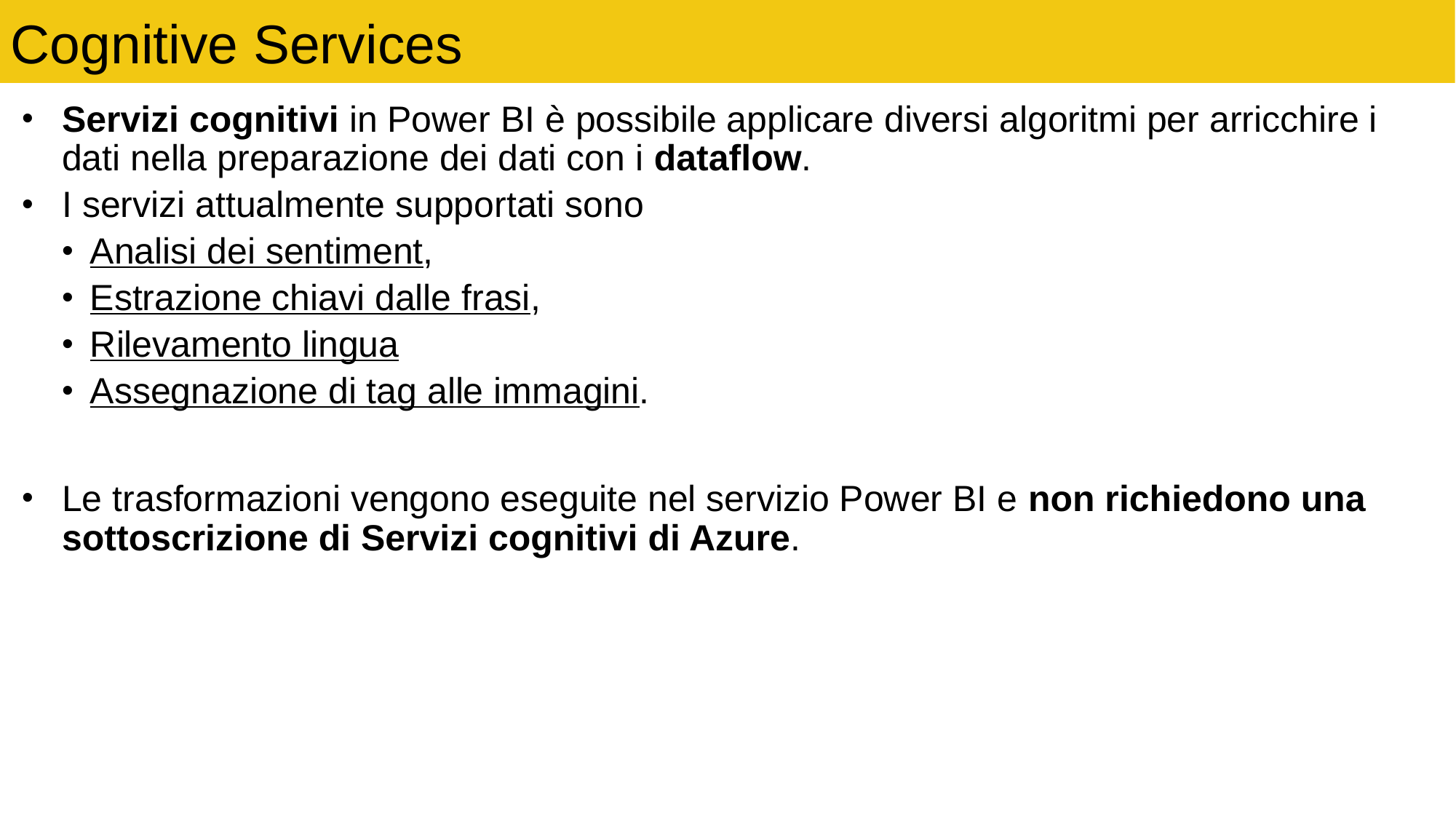

Cognitive Services
Servizi cognitivi in Power BI è possibile applicare diversi algoritmi per arricchire i dati nella preparazione dei dati con i dataflow.
I servizi attualmente supportati sono
Analisi dei sentiment,
Estrazione chiavi dalle frasi,
Rilevamento lingua
Assegnazione di tag alle immagini.

Le trasformazioni vengono eseguite nel servizio Power BI e non richiedono una sottoscrizione di Servizi cognitivi di Azure.